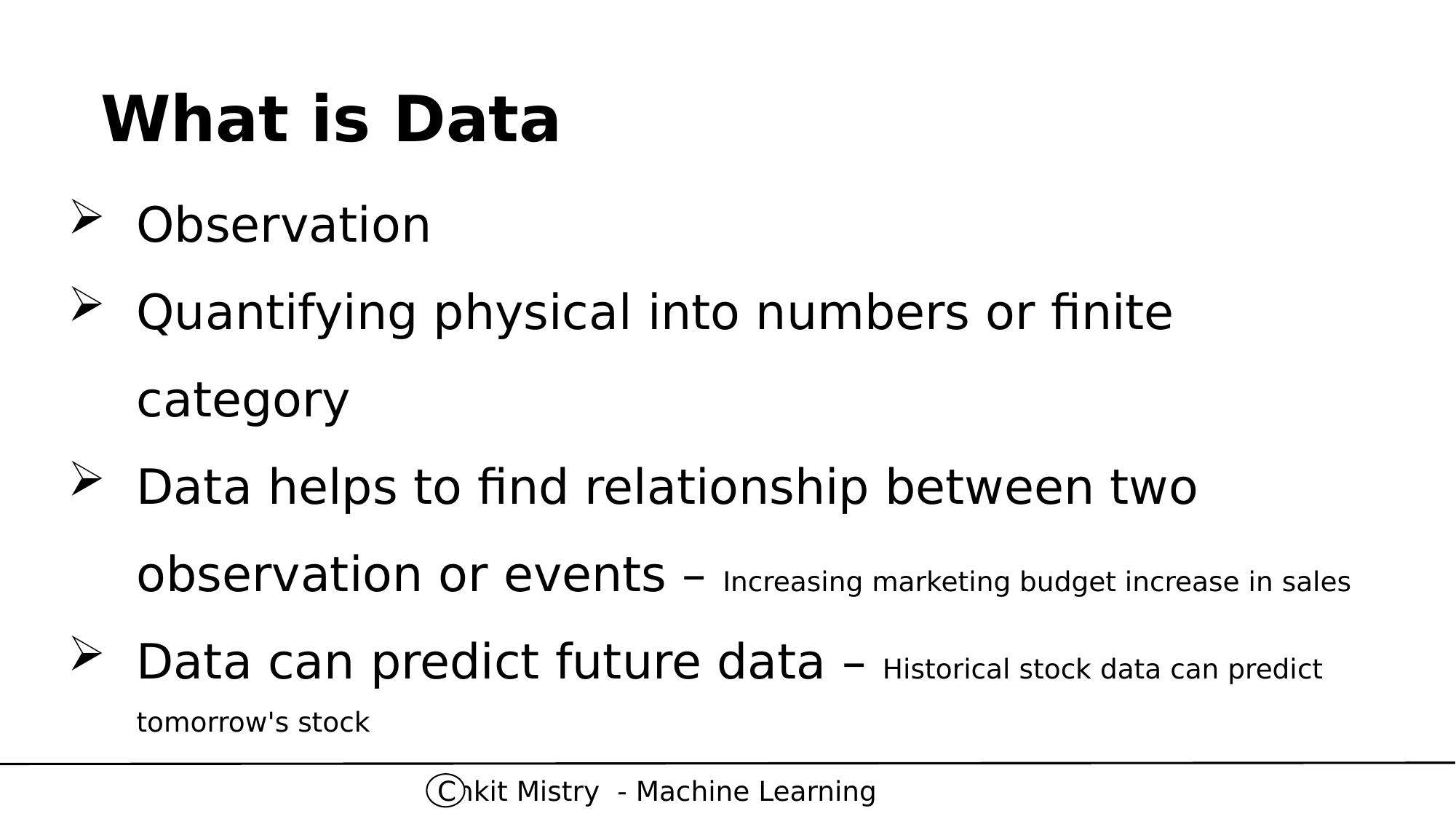

# What is Data
Observation
Quantifying physical into numbers or finite category
Data helps to find relationship between two observation or events – Increasing marketing budget increase in sales
Data can predict future data – Historical stock data can predict tomorrow's stock

Ankit Mistry  - Machine Learning
C